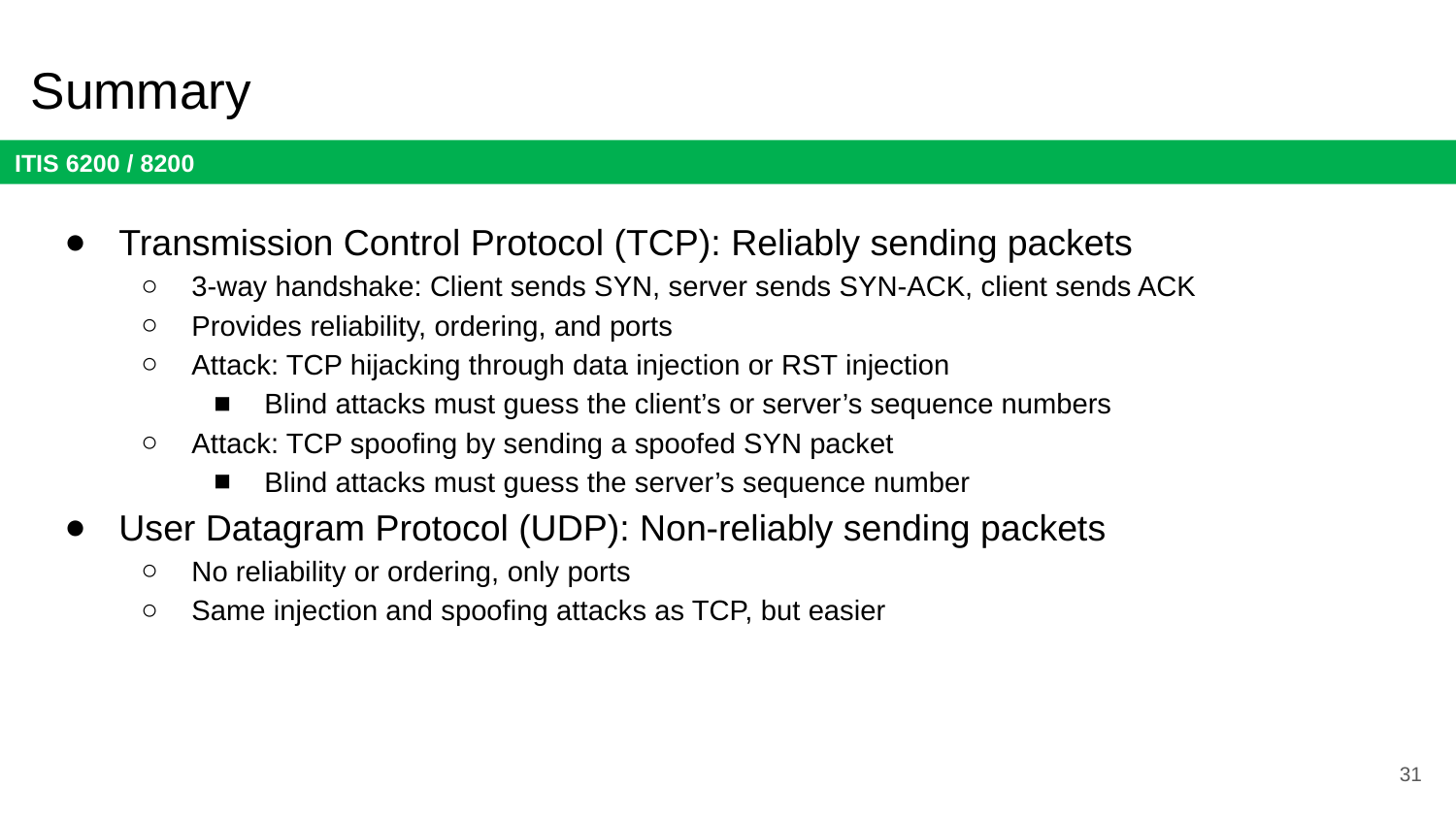

# Summary
Transmission Control Protocol (TCP): Reliably sending packets
3-way handshake: Client sends SYN, server sends SYN-ACK, client sends ACK
Provides reliability, ordering, and ports
Attack: TCP hijacking through data injection or RST injection
Blind attacks must guess the client’s or server’s sequence numbers
Attack: TCP spoofing by sending a spoofed SYN packet
Blind attacks must guess the server’s sequence number
User Datagram Protocol (UDP): Non-reliably sending packets
No reliability or ordering, only ports
Same injection and spoofing attacks as TCP, but easier
31